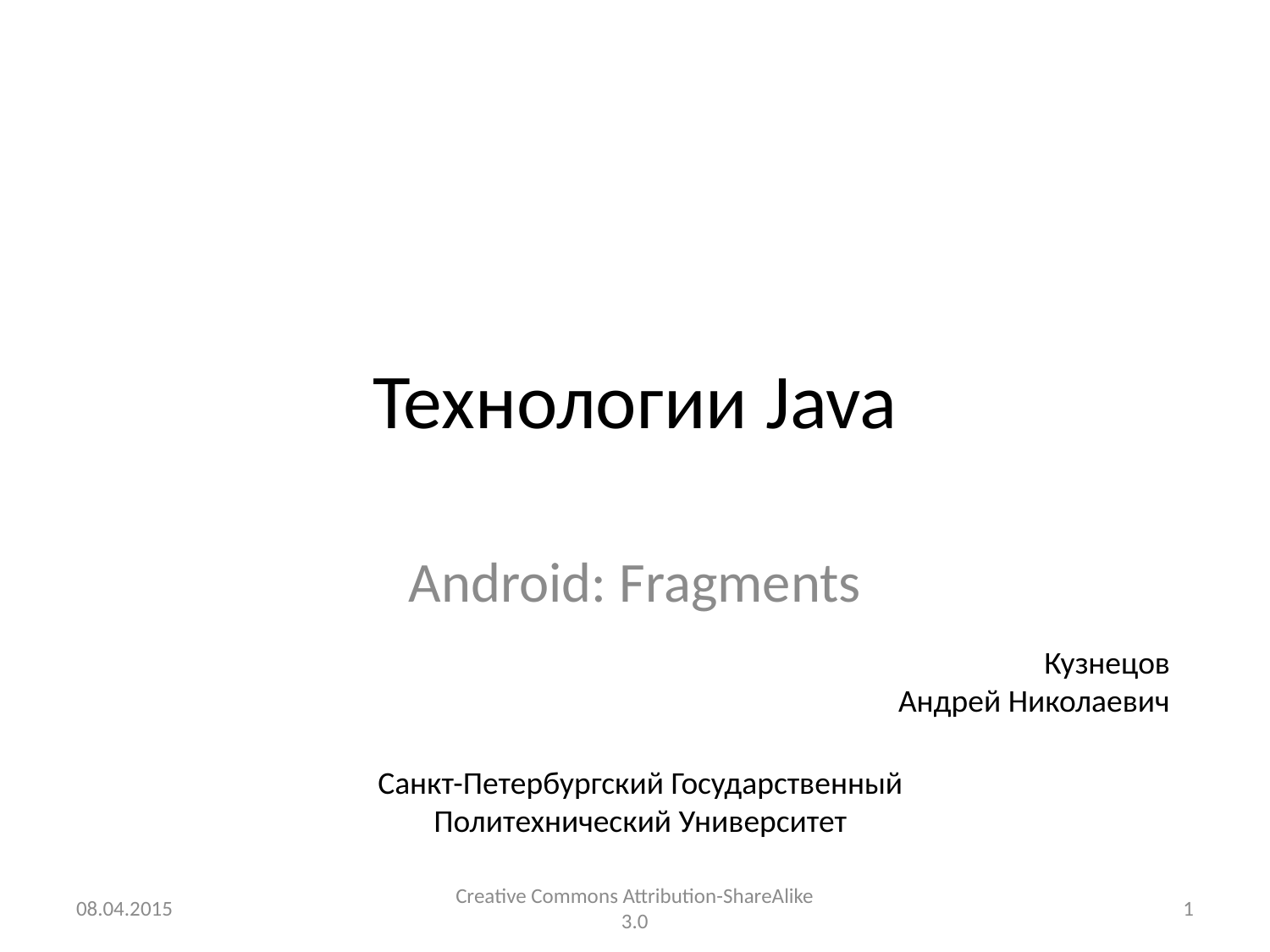

# Технологии Java
Android: Fragments
Кузнецов
Андрей Николаевич
Санкт-Петербургский Государственный
Политехнический Университет
08.04.2015
Creative Commons Attribution-ShareAlike 3.0
1